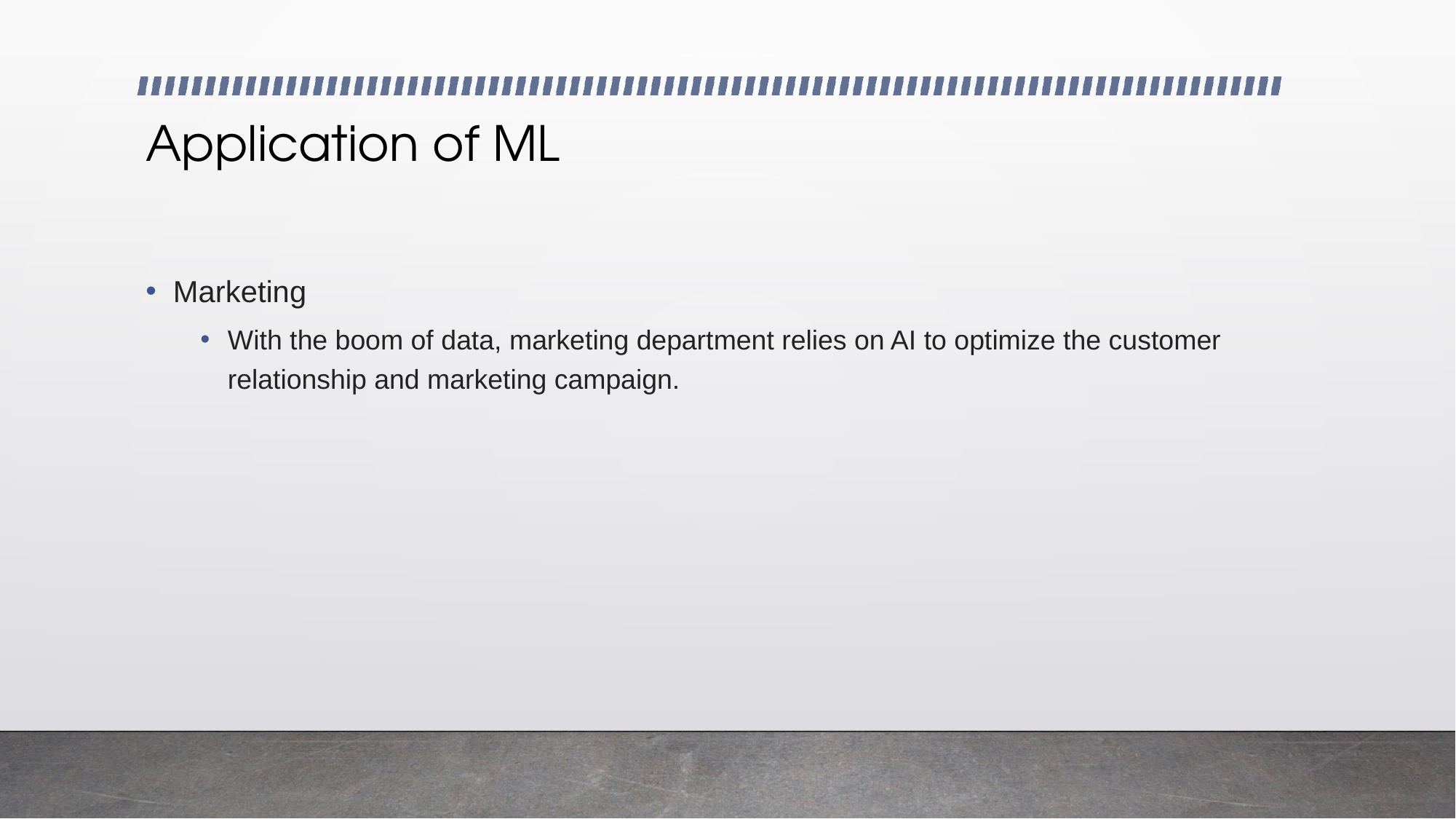

# Application of ML
Marketing
With the boom of data, marketing department relies on AI to optimize the customer relationship and marketing campaign.